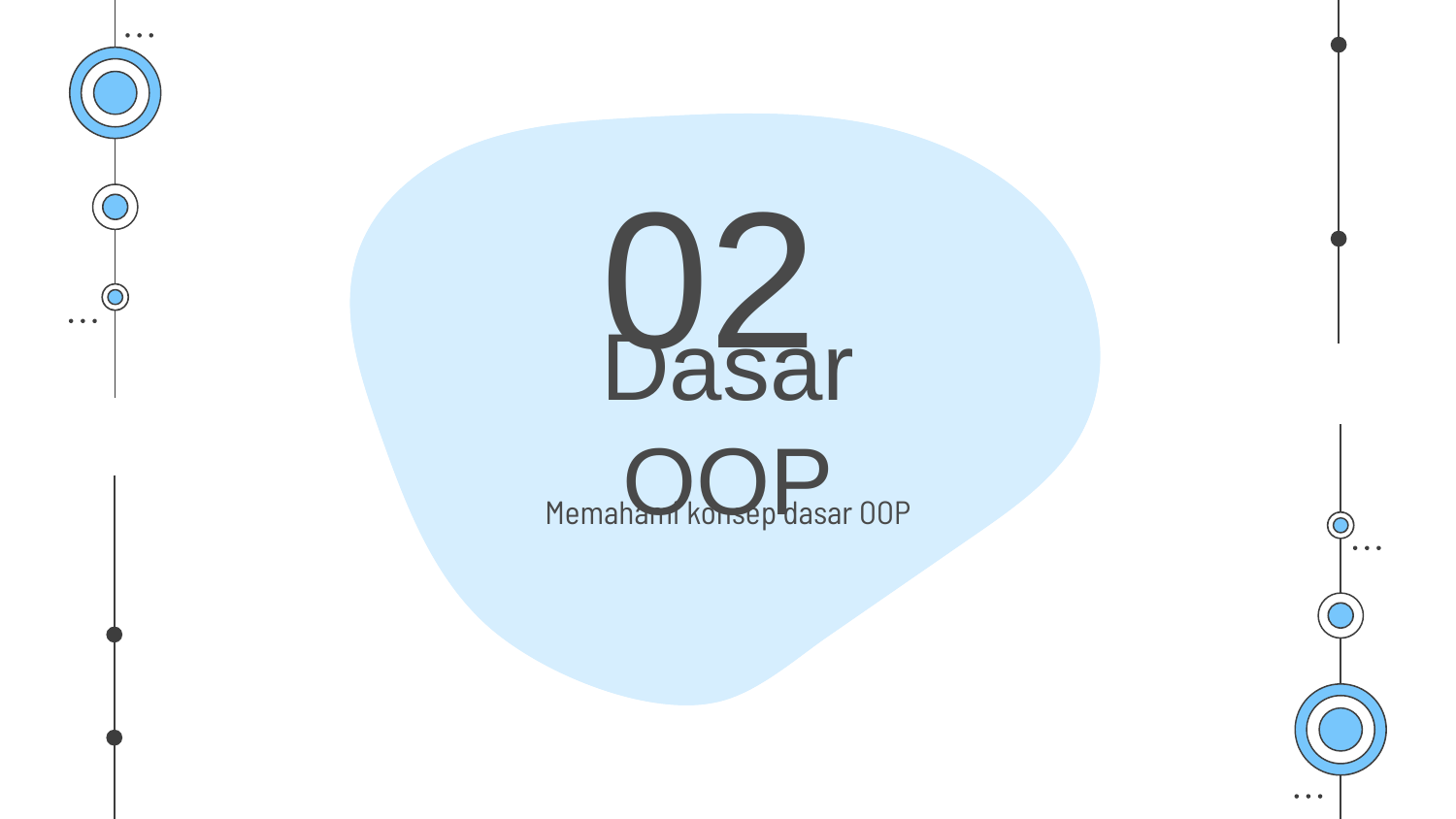

02
# Dasar OOP
Memahami konsep dasar OOP